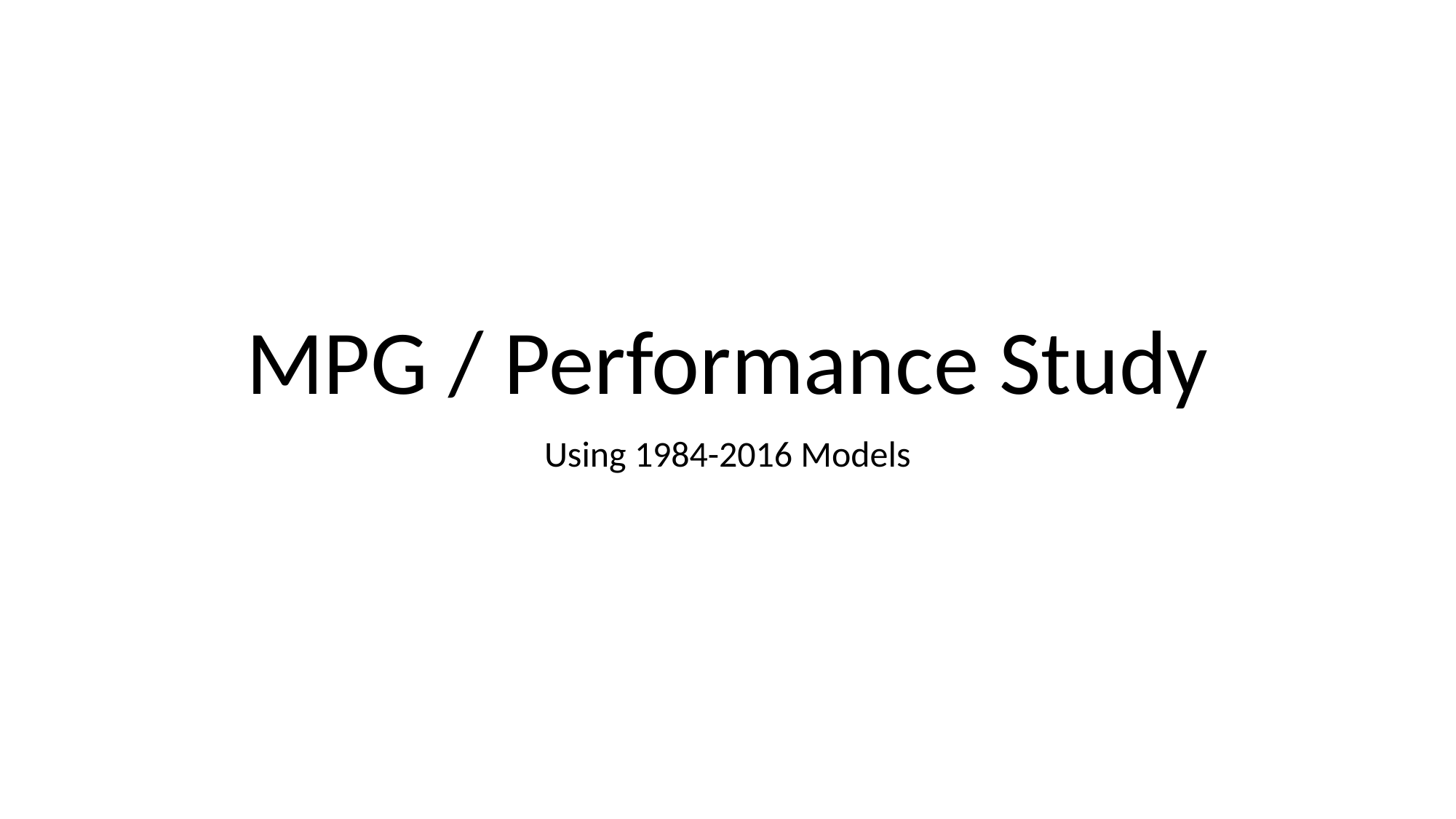

# MPG / Performance Study
Using 1984-2016 Models